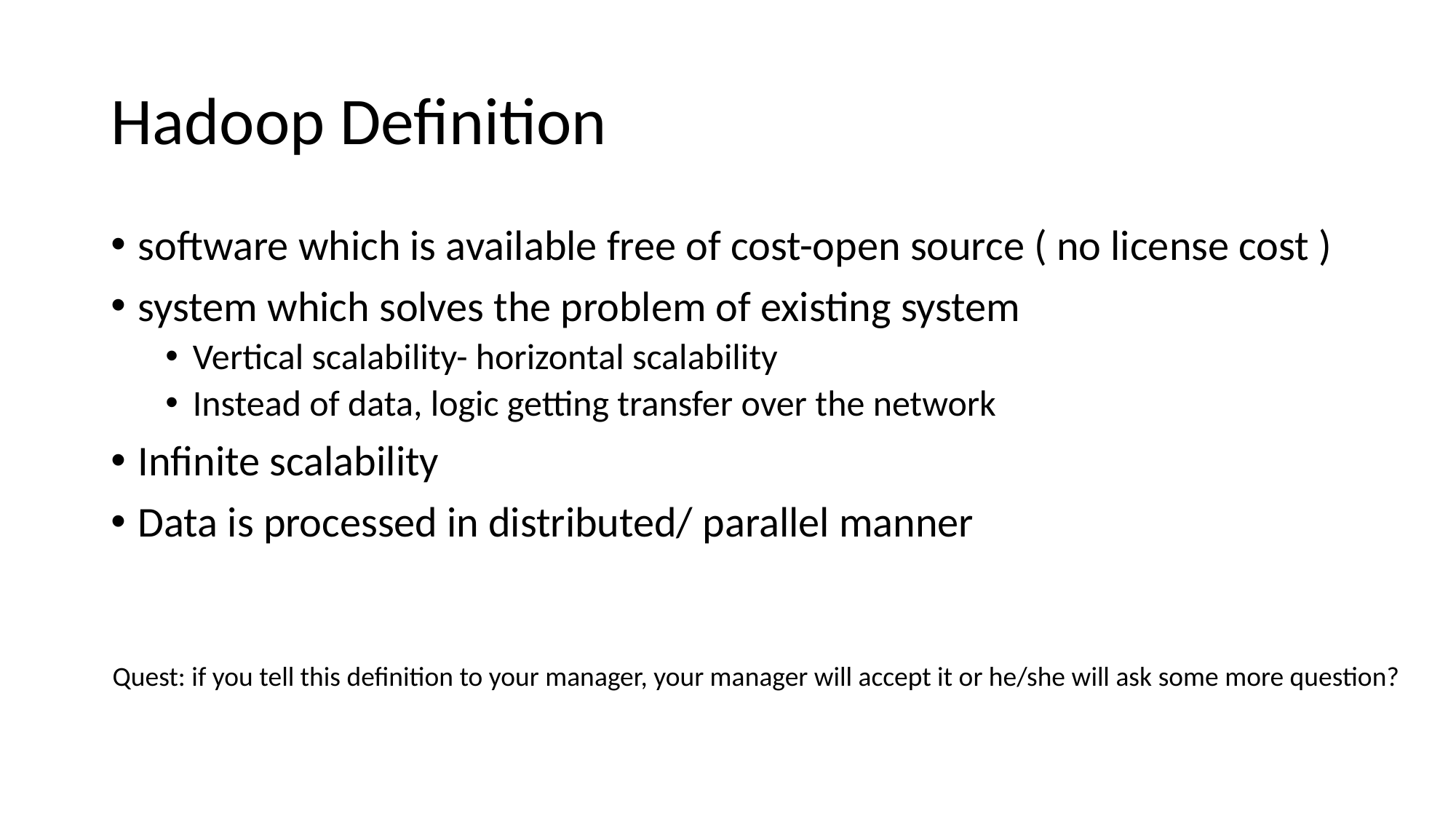

# Hadoop Definition
software which is available free of cost-open source ( no license cost )
system which solves the problem of existing system
Vertical scalability- horizontal scalability
Instead of data, logic getting transfer over the network
Infinite scalability
Data is processed in distributed/ parallel manner
Quest: if you tell this definition to your manager, your manager will accept it or he/she will ask some more question?